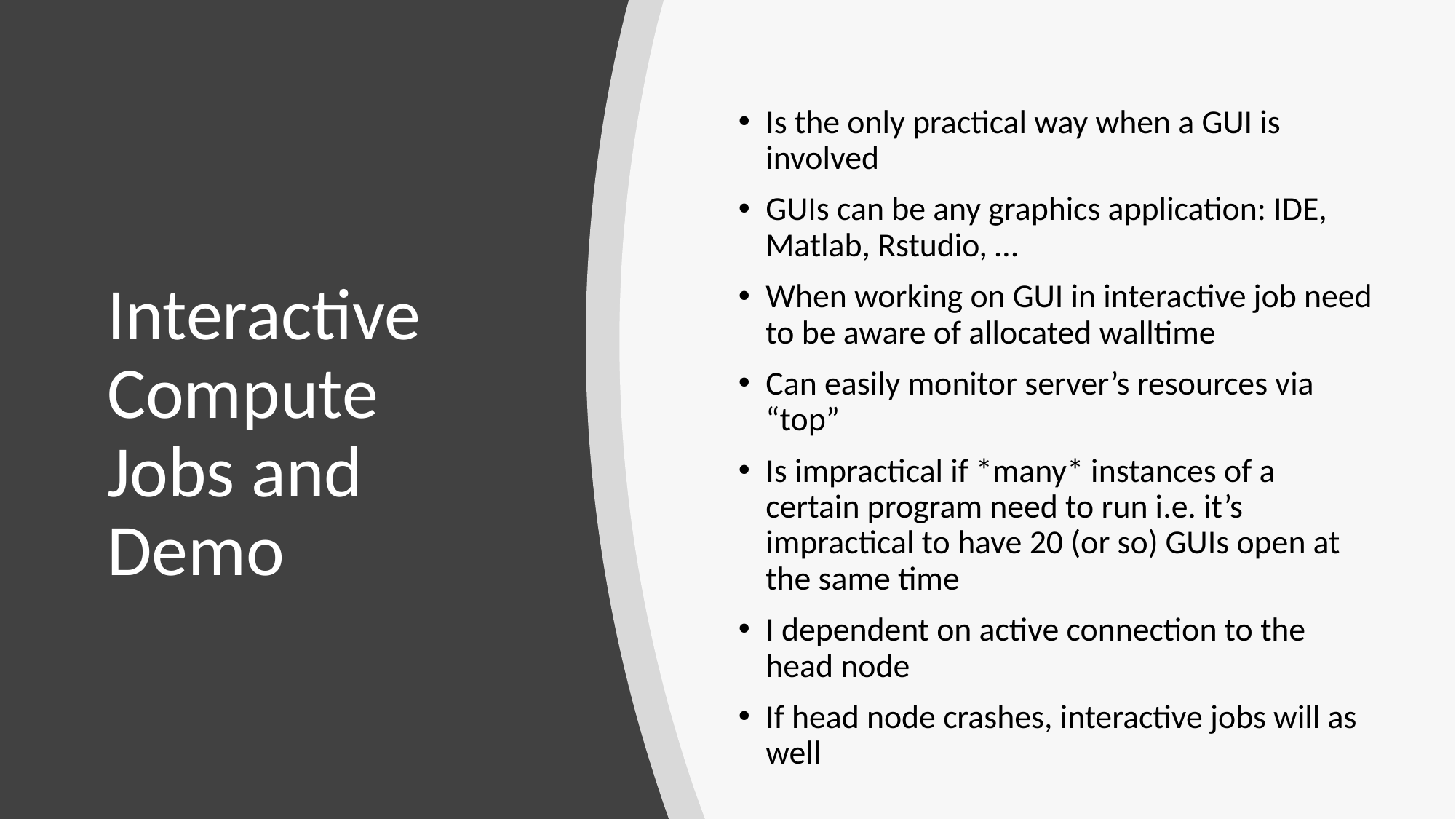

Is the only practical way when a GUI is involved
GUIs can be any graphics application: IDE, Matlab, Rstudio, …
When working on GUI in interactive job need to be aware of allocated walltime
Can easily monitor server’s resources via “top”
Is impractical if *many* instances of a certain program need to run i.e. it’s impractical to have 20 (or so) GUIs open at the same time
I dependent on active connection to the head node
If head node crashes, interactive jobs will as well
# Interactive Compute Jobs and Demo